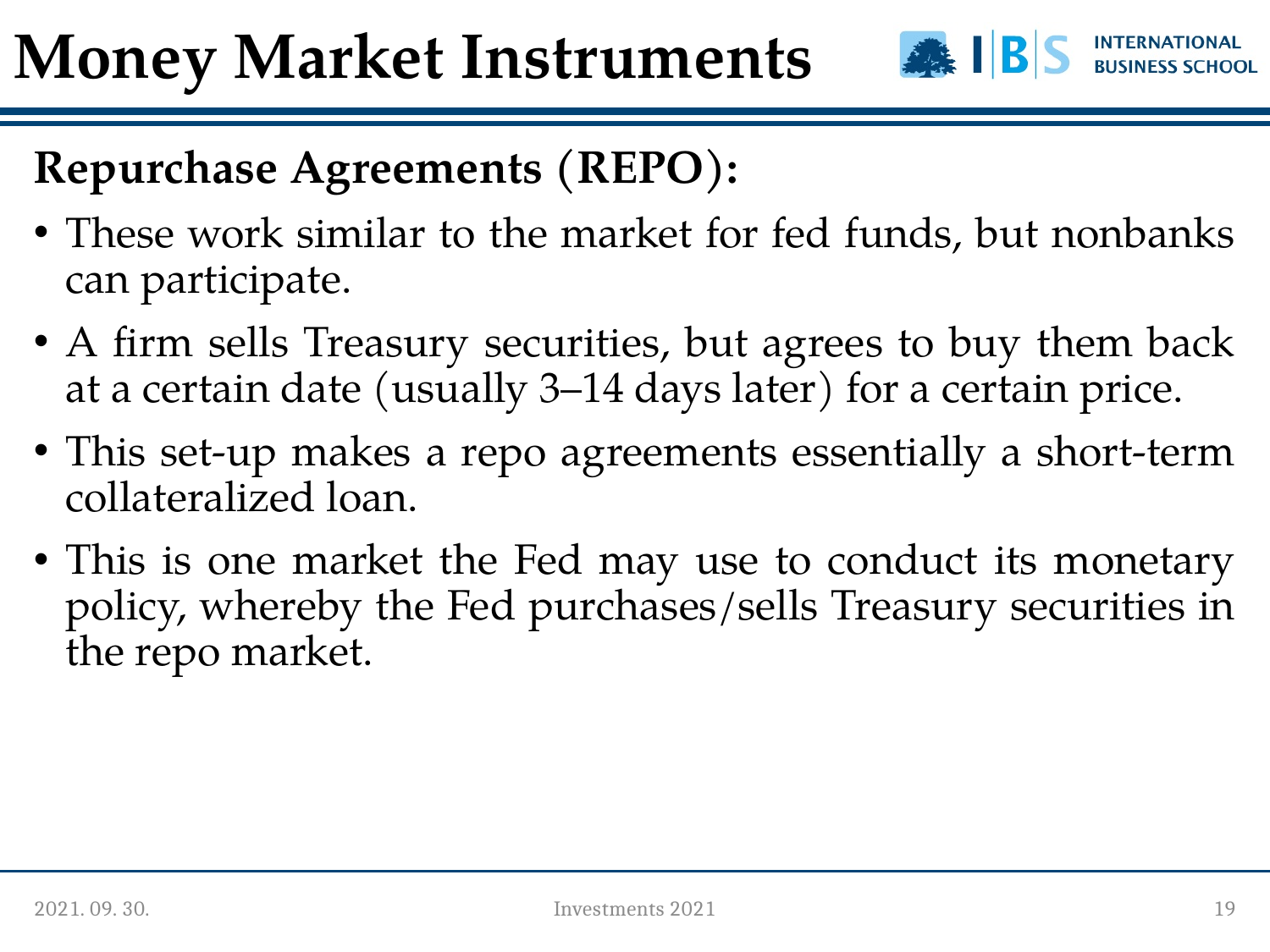

# Money Market Instruments
Repurchase Agreements (REPO):
These work similar to the market for fed funds, but nonbanks can participate.
A firm sells Treasury securities, but agrees to buy them back at a certain date (usually 3–14 days later) for a certain price.
This set-up makes a repo agreements essentially a short-term collateralized loan.
This is one market the Fed may use to conduct its monetary policy, whereby the Fed purchases/sells Treasury securities in the repo market.

2021. 09. 30.
Investments 2021
19